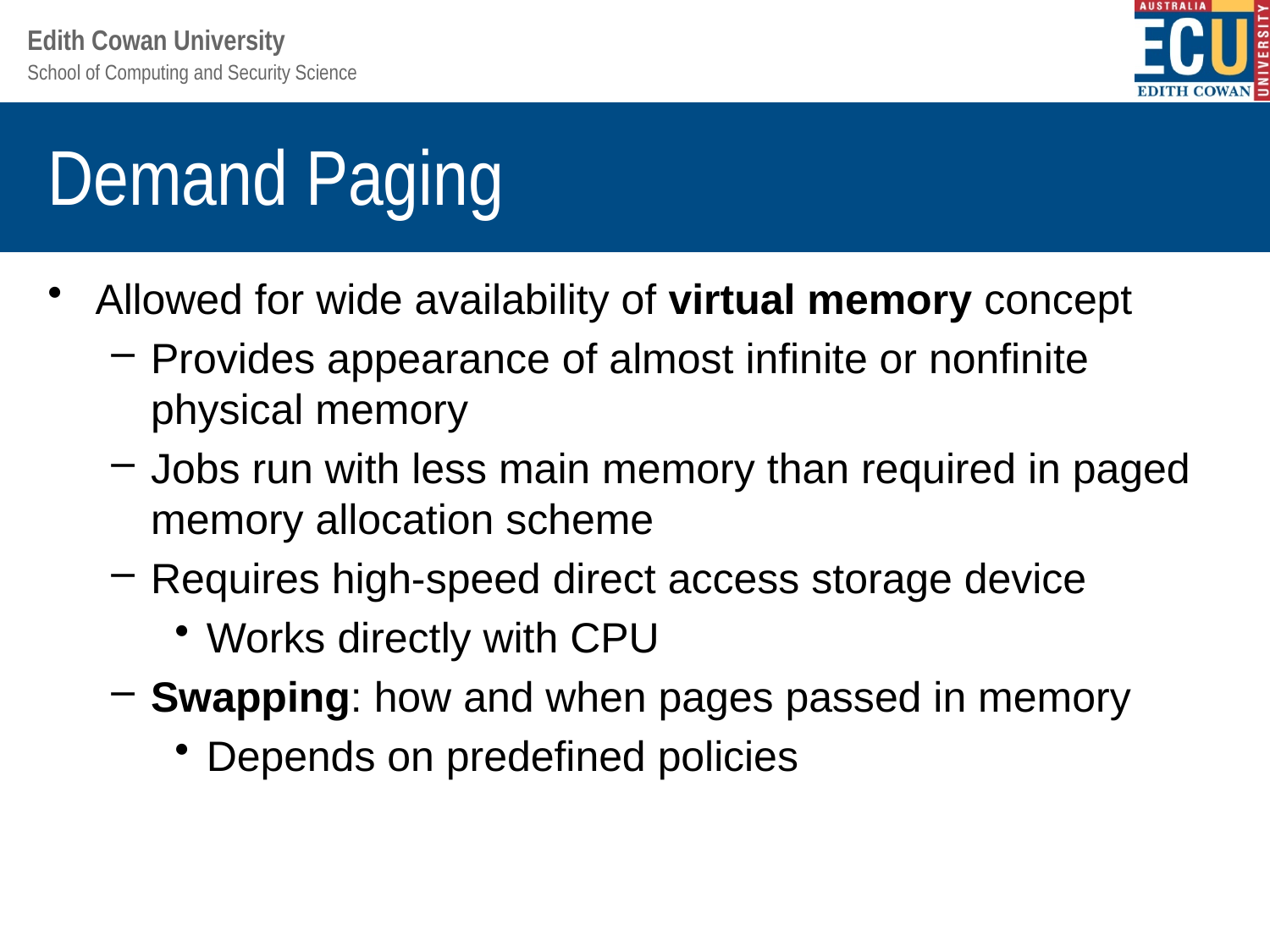

# Demand Paging
Allowed for wide availability of virtual memory concept
Provides appearance of almost infinite or nonfinite physical memory
Jobs run with less main memory than required in paged memory allocation scheme
Requires high-speed direct access storage device
Works directly with CPU
Swapping: how and when pages passed in memory
Depends on predefined policies